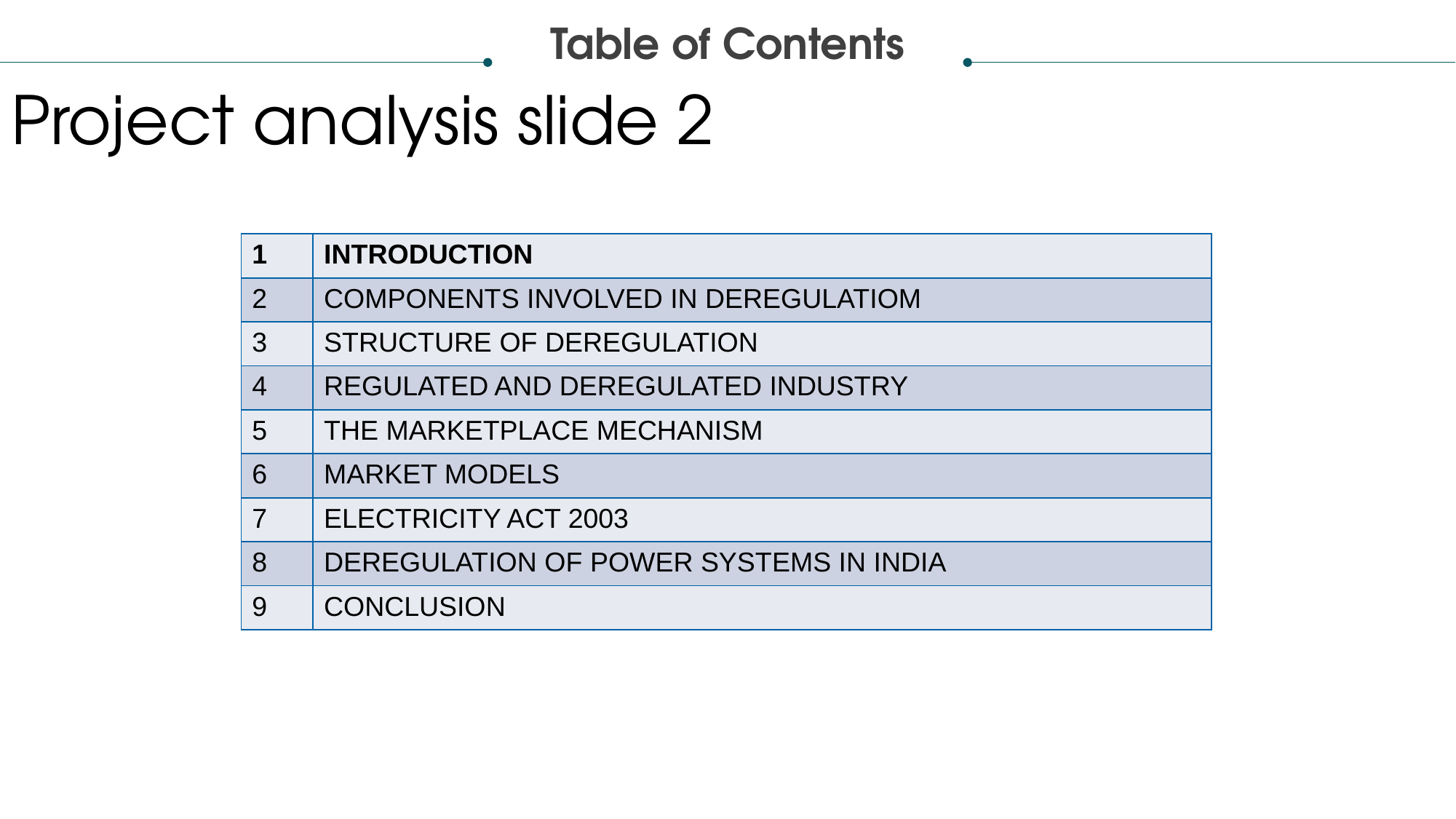

Table of Contents
Project analysis slide 2
| 1 | INTRODUCTION |
| --- | --- |
| 2 | COMPONENTS INVOLVED IN DEREGULATIOM |
| 3 | STRUCTURE OF DEREGULATION |
| 4 | REGULATED AND DEREGULATED INDUSTRY |
| 5 | THE MARKETPLACE MECHANISM |
| 6 | MARKET MODELS |
| 7 | ELECTRICITY ACT 2003 |
| 8 | DEREGULATION OF POWER SYSTEMS IN INDIA |
| 9 | CONCLUSION |